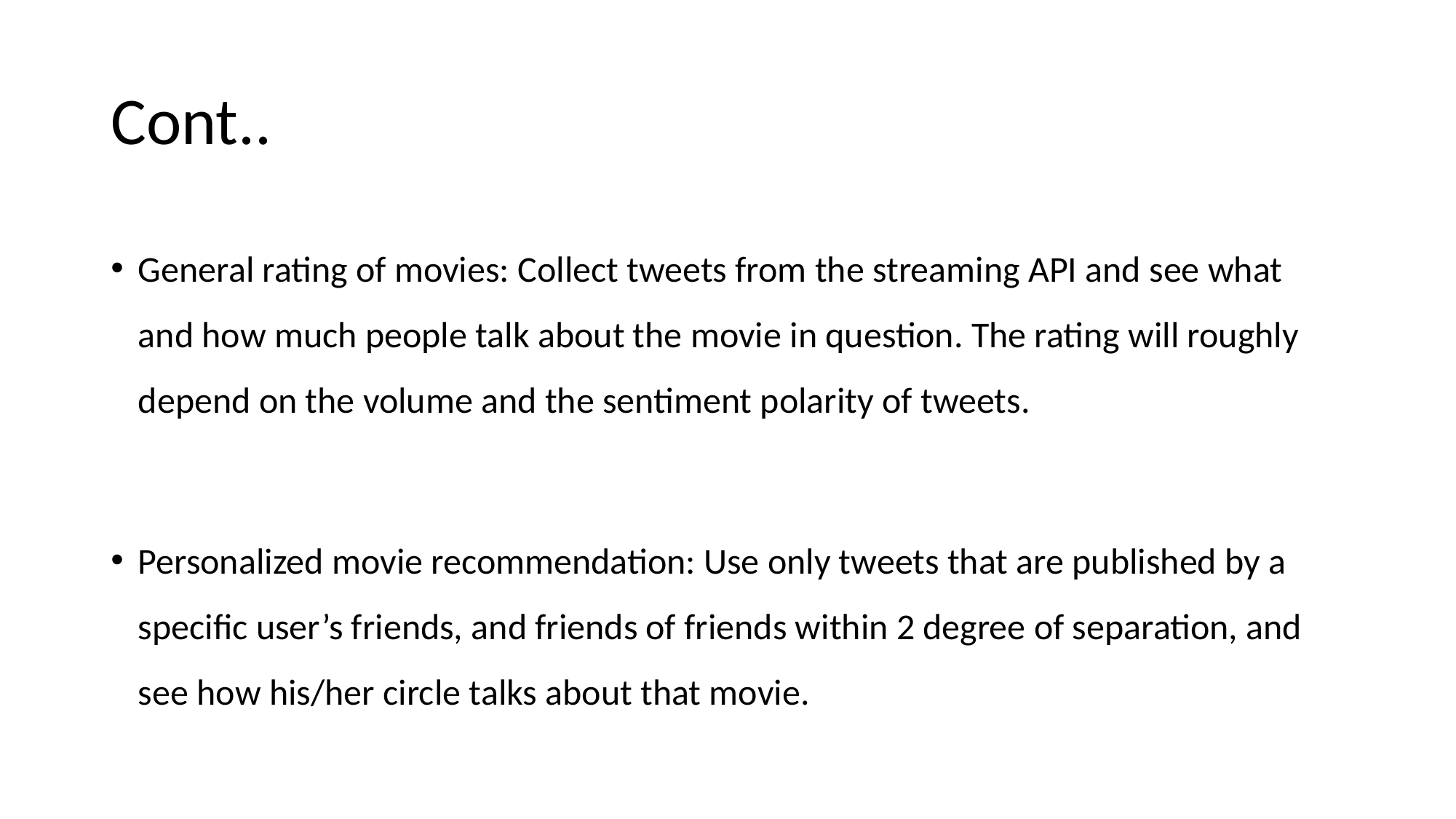

# Cont..
General rating of movies: Collect tweets from the streaming API and see what and how much people talk about the movie in question. The rating will roughly depend on the volume and the sentiment polarity of tweets.

Personalized movie recommendation: Use only tweets that are published by a specific user’s friends, and friends of friends within 2 degree of separation, and see how his/her circle talks about that movie.